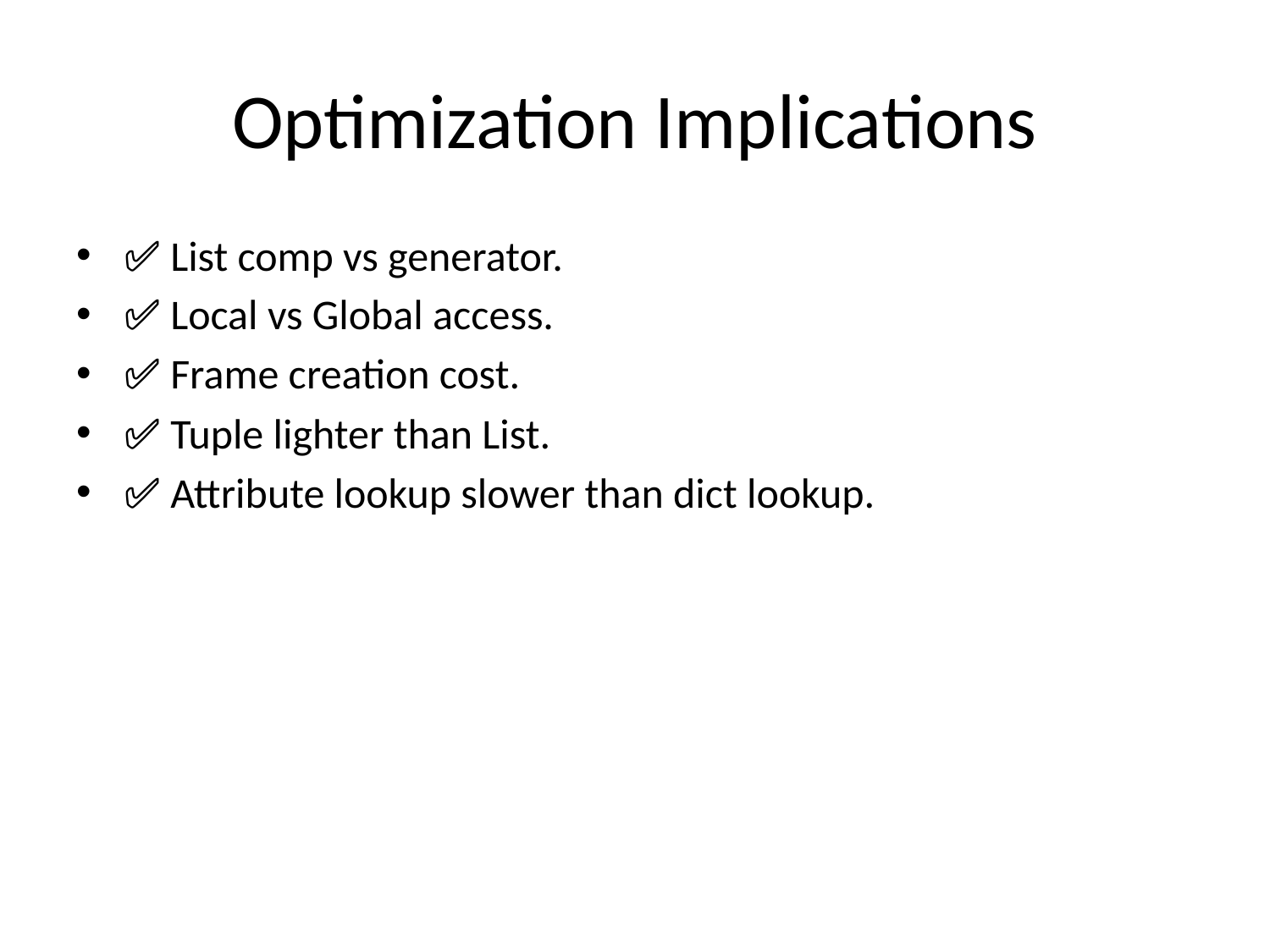

# Optimization Implications
✅ List comp vs generator.
✅ Local vs Global access.
✅ Frame creation cost.
✅ Tuple lighter than List.
✅ Attribute lookup slower than dict lookup.